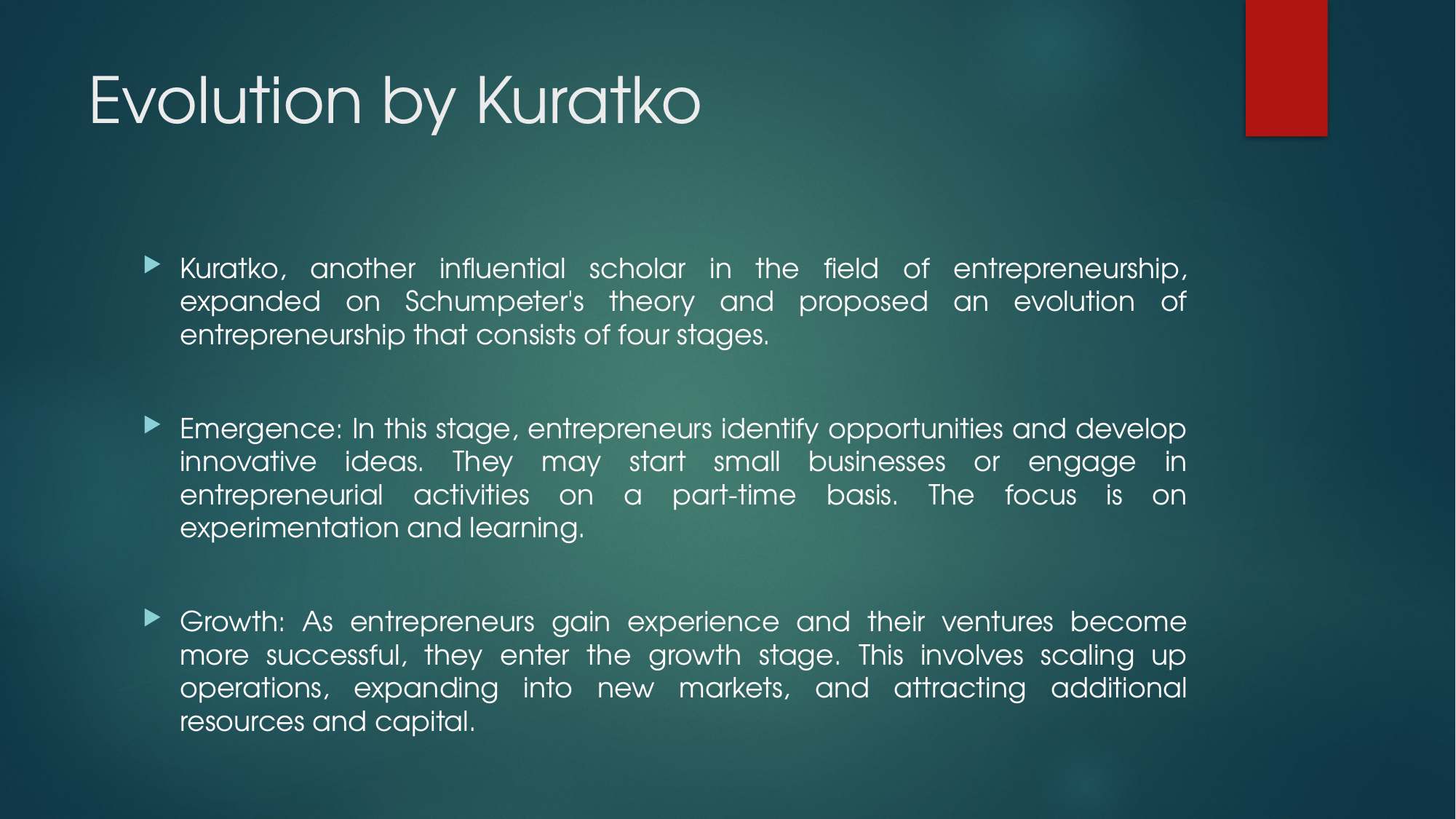

# Evolution by Kuratko
Kuratko, another influential scholar in the field of entrepreneurship, expanded on Schumpeter's theory and proposed an evolution of entrepreneurship that consists of four stages.

Emergence: In this stage, entrepreneurs identify opportunities and develop innovative ideas. They may start small businesses or engage in entrepreneurial activities on a part-time basis. The focus is on experimentation and learning.

Growth: As entrepreneurs gain experience and their ventures become more successful, they enter the growth stage. This involves scaling up operations, expanding into new markets, and attracting additional resources and capital.